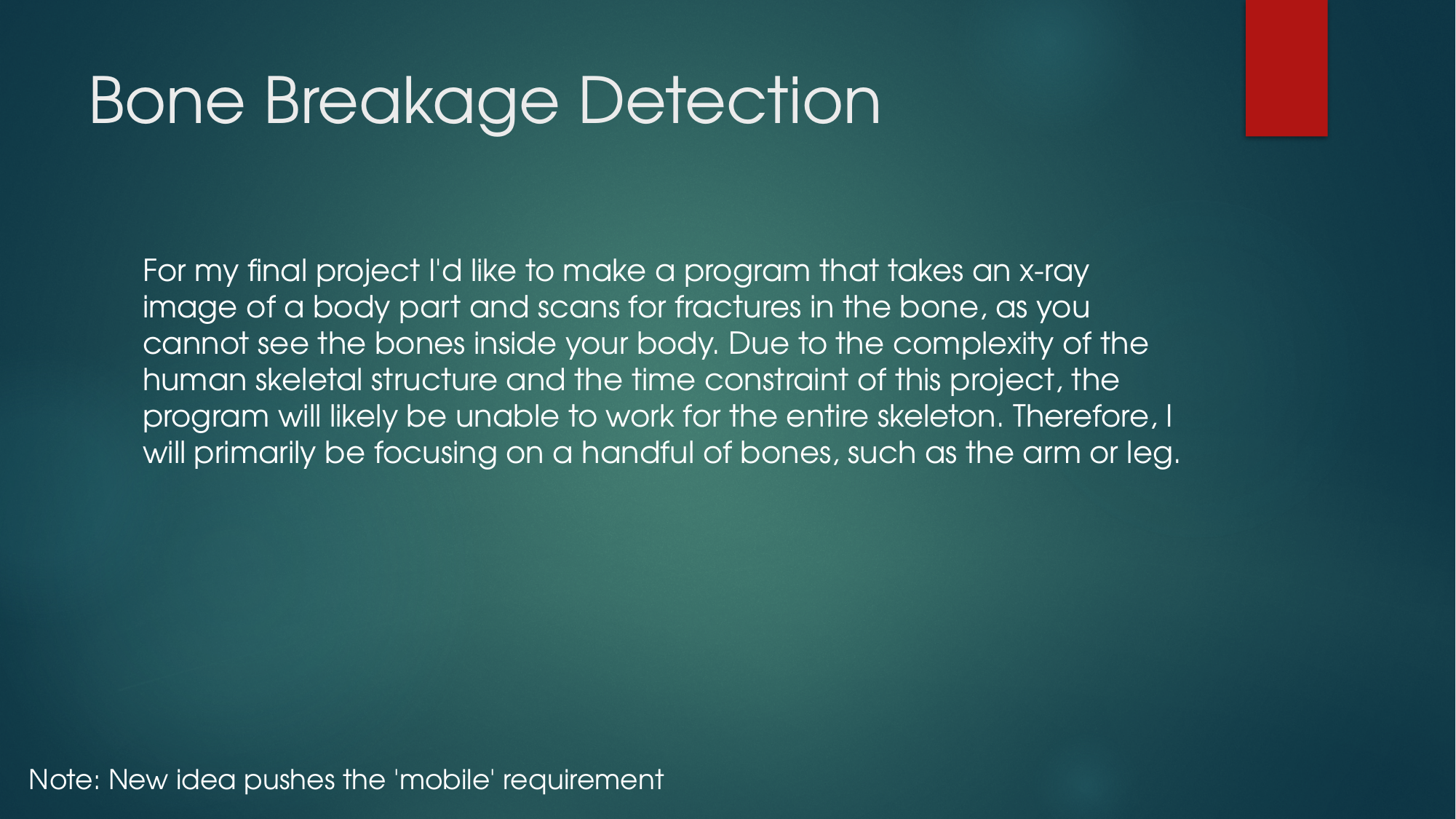

# Bone Breakage Detection
For my final project I'd like to make a program that takes an x-ray image of a body part and scans for fractures in the bone, as you cannot see the bones inside your body. Due to the complexity of the human skeletal structure and the time constraint of this project, the program will likely be unable to work for the entire skeleton. Therefore, I will primarily be focusing on a handful of bones, such as the arm or leg.
Note: New idea pushes the 'mobile' requirement